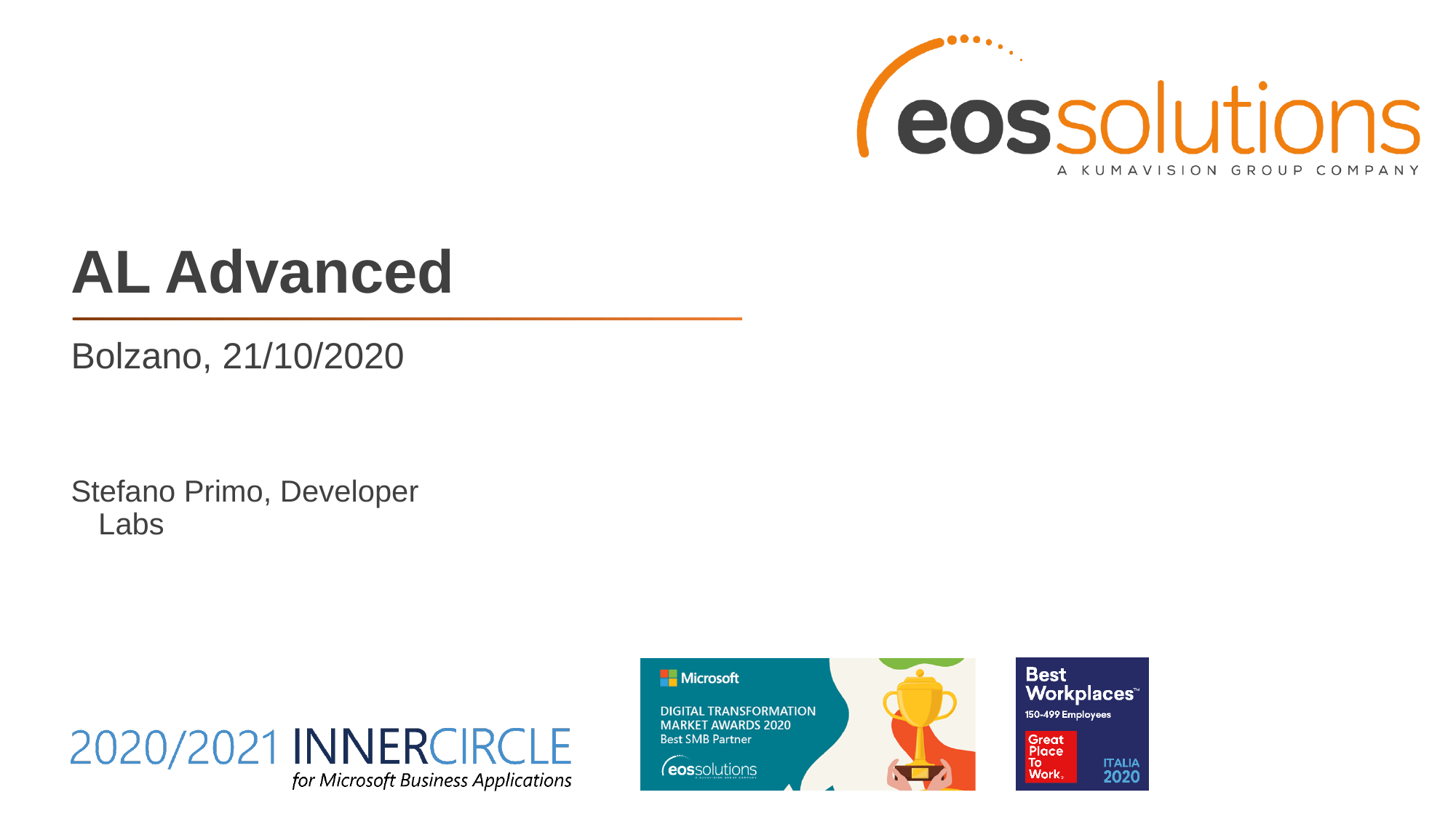

# AL Advanced
Bolzano, 21/10/2020
Stefano Primo, Developer Labs